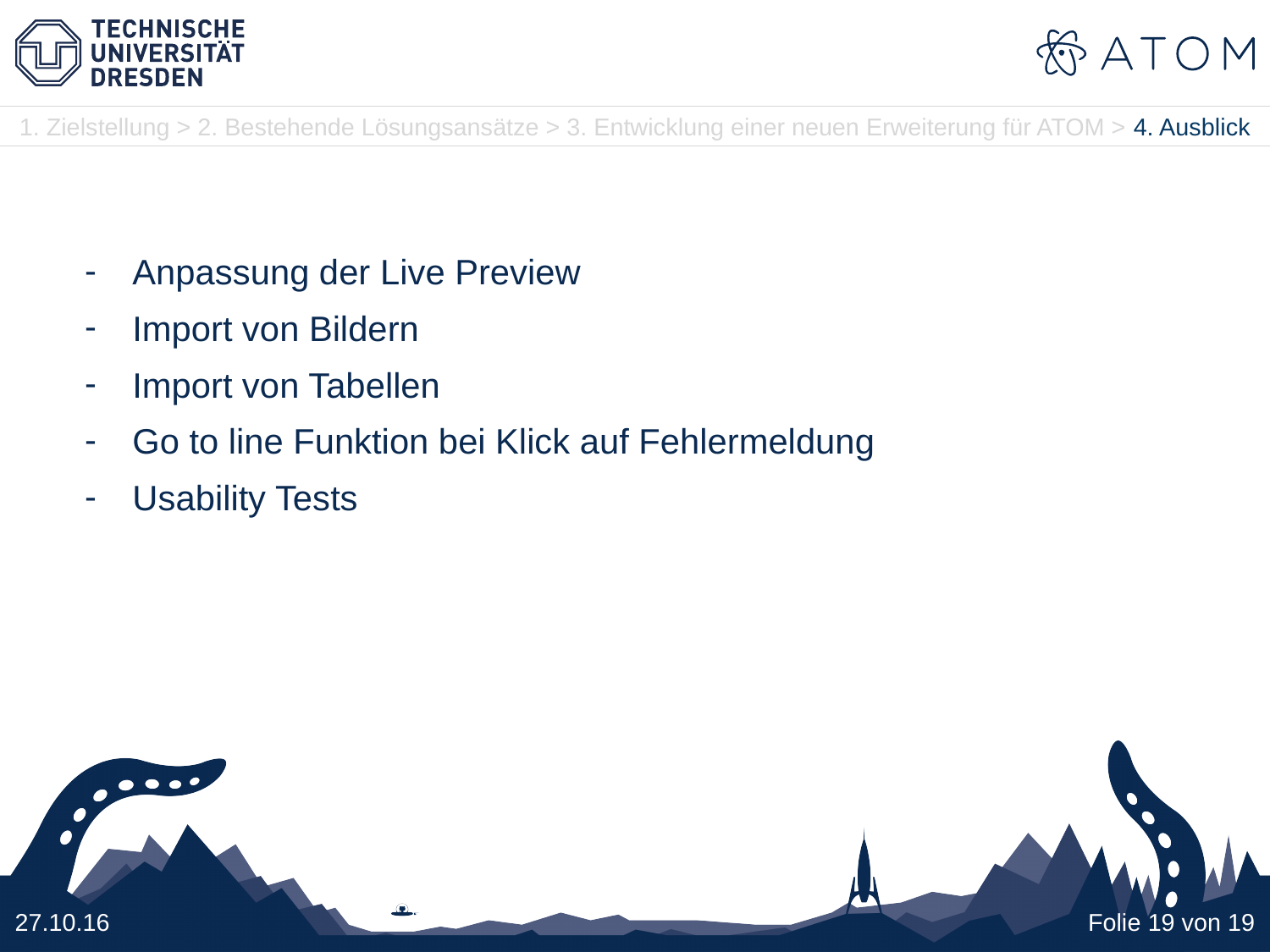

Anpassung der Live Preview
Import von Bildern
Import von Tabellen
Go to line Funktion bei Klick auf Fehlermeldung
Usability Tests

27.10.16
Folie 19 von 19